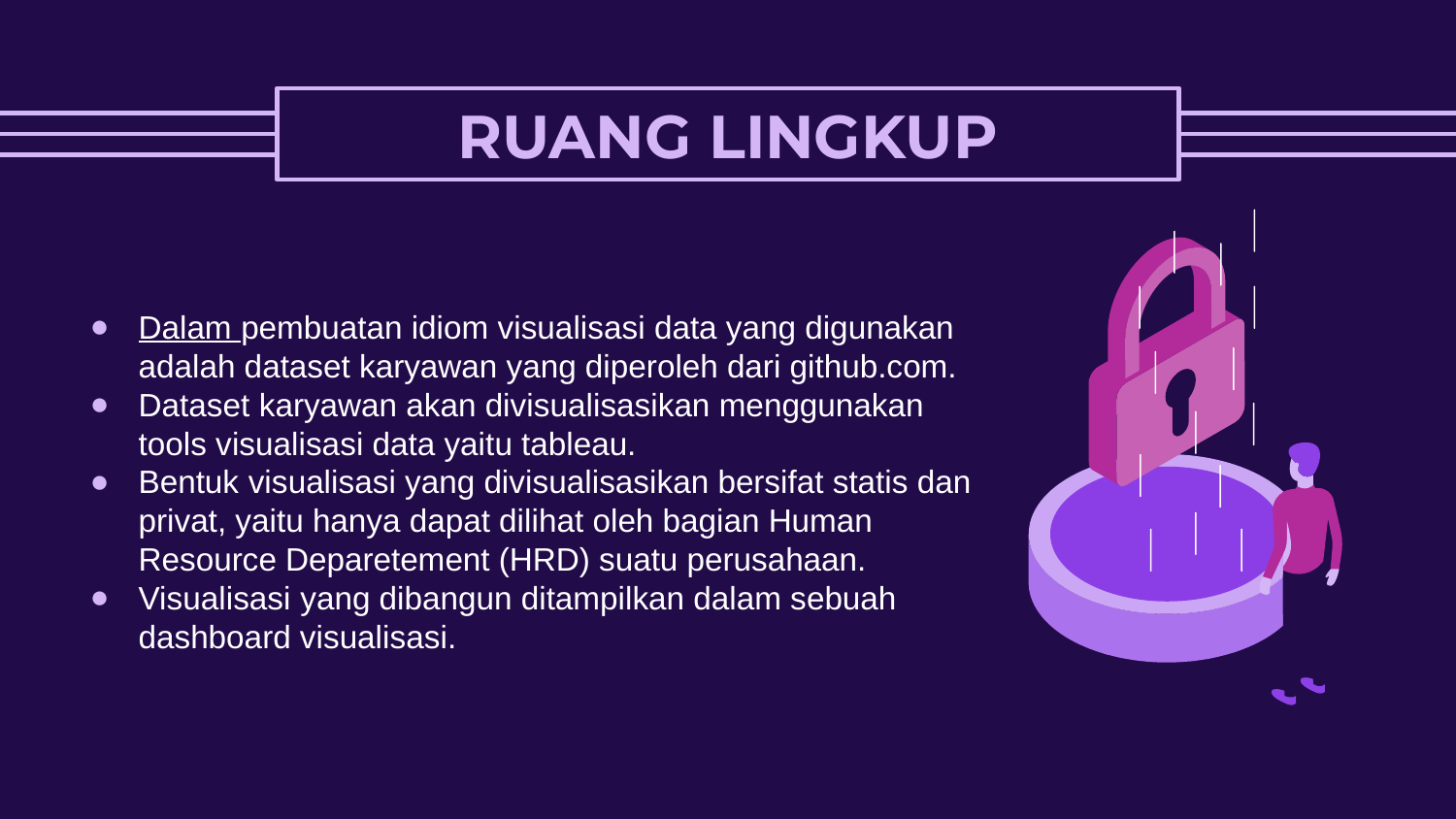

# RUANG LINGKUP

Dalam pembuatan idiom visualisasi data yang digunakan adalah dataset karyawan yang diperoleh dari github.com.
Dataset karyawan akan divisualisasikan menggunakan tools visualisasi data yaitu tableau.
Bentuk visualisasi yang divisualisasikan bersifat statis dan privat, yaitu hanya dapat dilihat oleh bagian Human Resource Deparetement (HRD) suatu perusahaan.
Visualisasi yang dibangun ditampilkan dalam sebuah dashboard visualisasi.